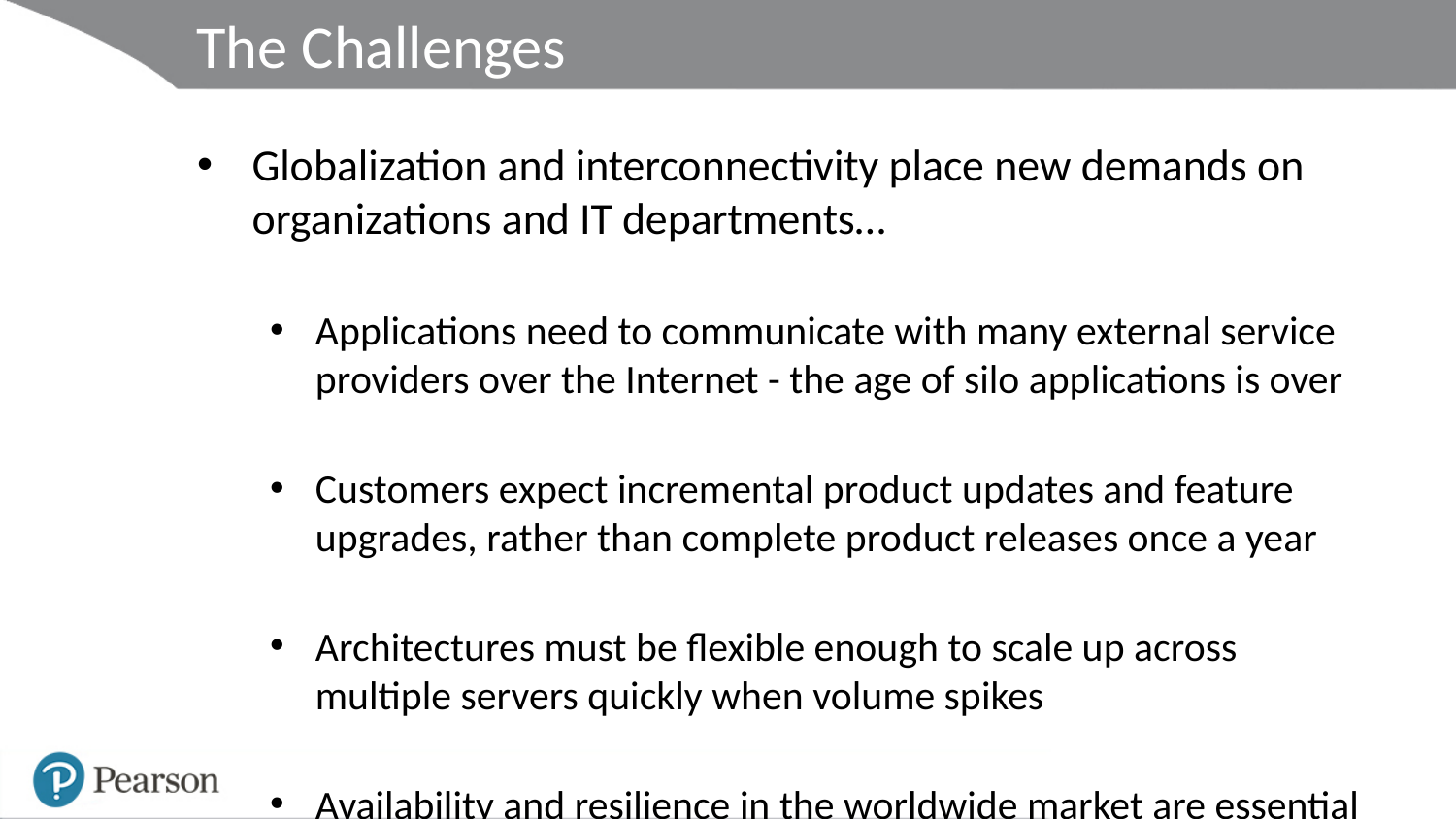

# The Challenges
Globalization and interconnectivity place new demands on organizations and IT departments…

Applications need to communicate with many external service providers over the Internet - the age of silo applications is over

Customers expect incremental product updates and feature upgrades, rather than complete product releases once a year

Architectures must be flexible enough to scale up across multiple servers quickly when volume spikes

Availability and resilience in the worldwide market are essential